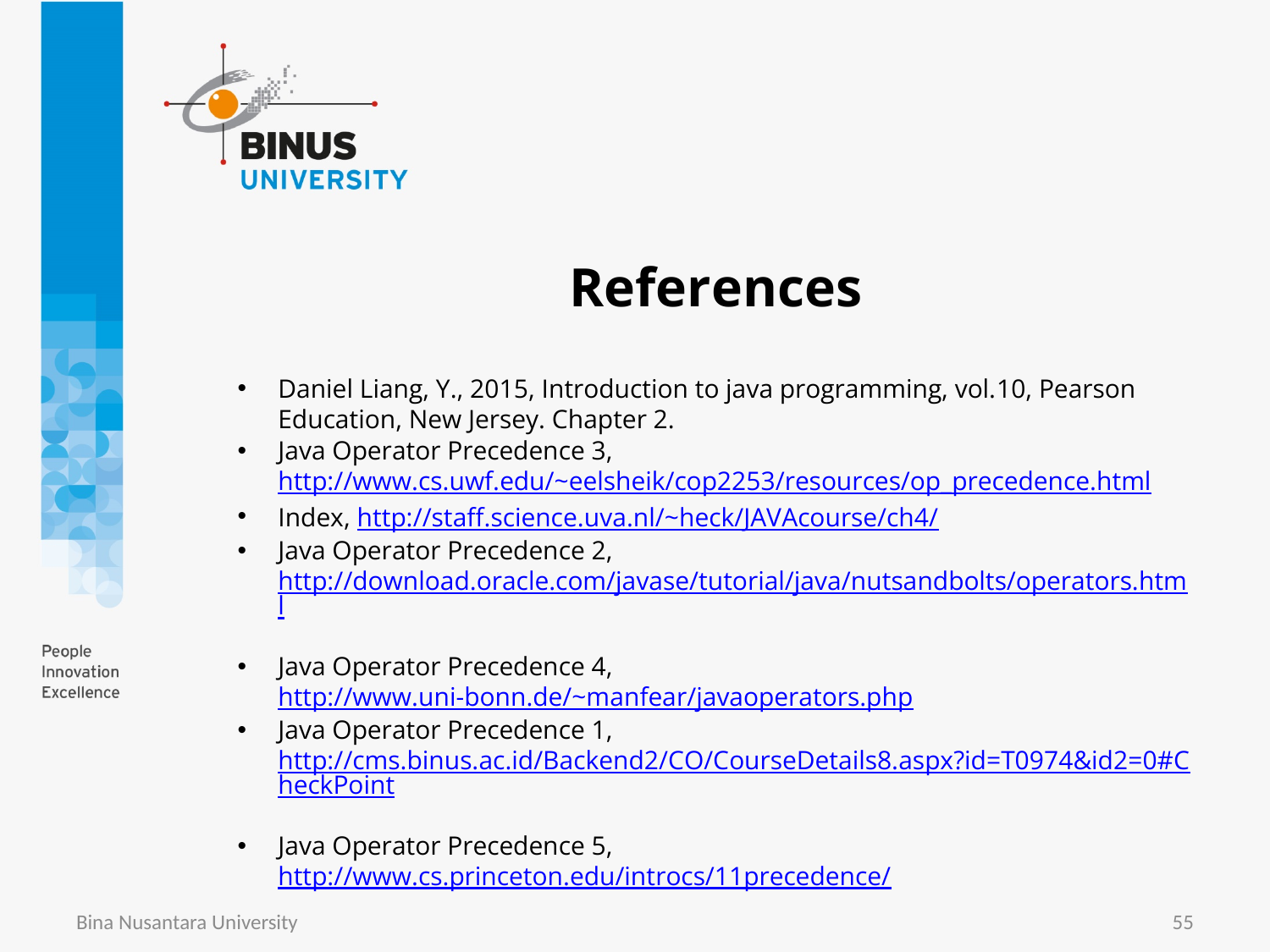

# References
Daniel Liang, Y., 2015, Introduction to java programming, vol.10, Pearson Education, New Jersey. Chapter 2.
Java Operator Precedence 3, http://www.cs.uwf.edu/~eelsheik/cop2253/resources/op_precedence.html
Index, http://staff.science.uva.nl/~heck/JAVAcourse/ch4/
Java Operator Precedence 2, http://download.oracle.com/javase/tutorial/java/nutsandbolts/operators.html
Java Operator Precedence 4, http://www.uni-bonn.de/~manfear/javaoperators.php
Java Operator Precedence 1, http://cms.binus.ac.id/Backend2/CO/CourseDetails8.aspx?id=T0974&id2=0#CheckPoint
Java Operator Precedence 5, http://www.cs.princeton.edu/introcs/11precedence/

Bina Nusantara University
55